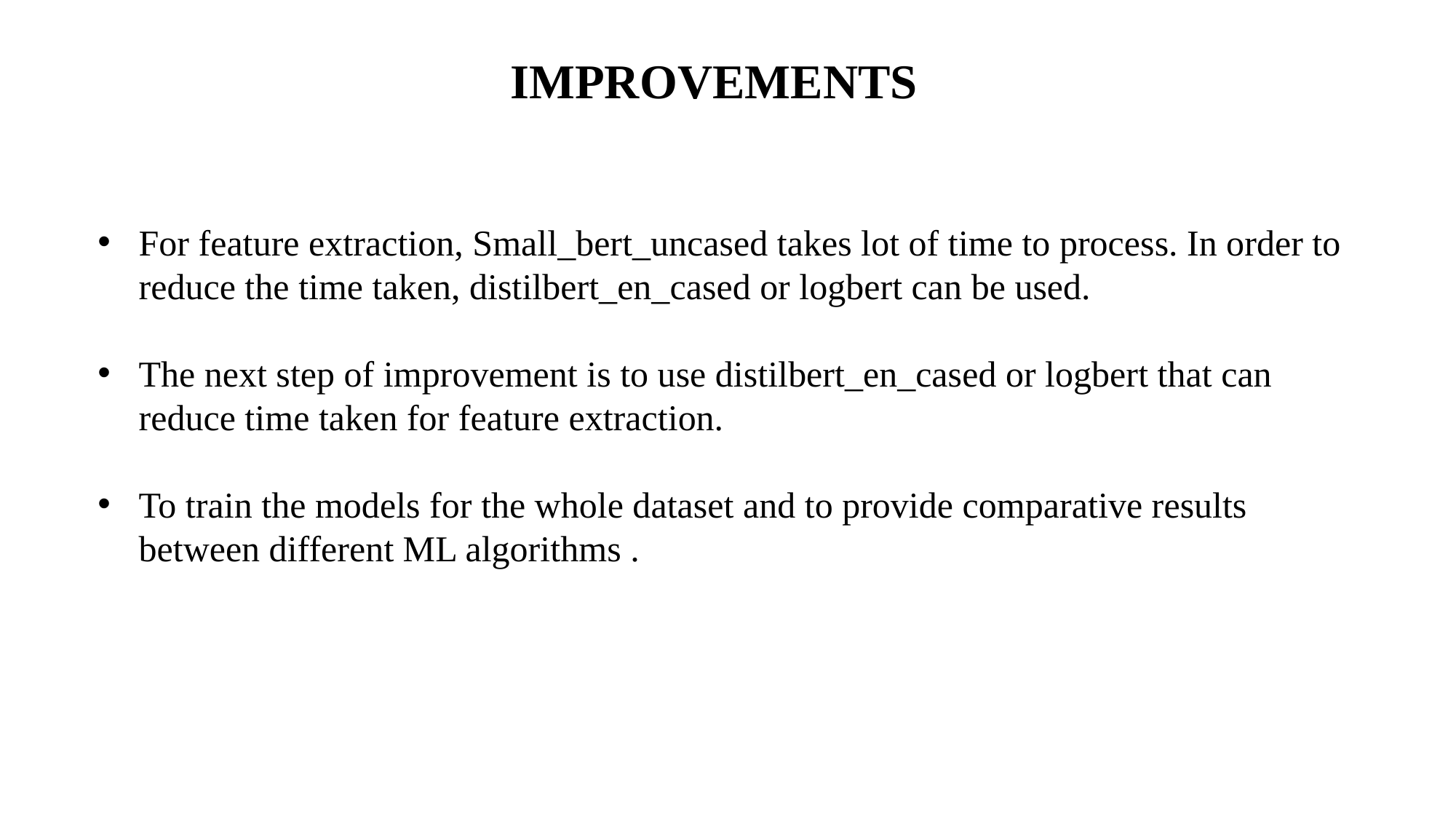

# IMPROVEMENTS
For feature extraction, Small_bert_uncased takes lot of time to process. In order to reduce the time taken, distilbert_en_cased or logbert can be used.

The next step of improvement is to use distilbert_en_cased or logbert that can reduce time taken for feature extraction.

To train the models for the whole dataset and to provide comparative results between different ML algorithms .